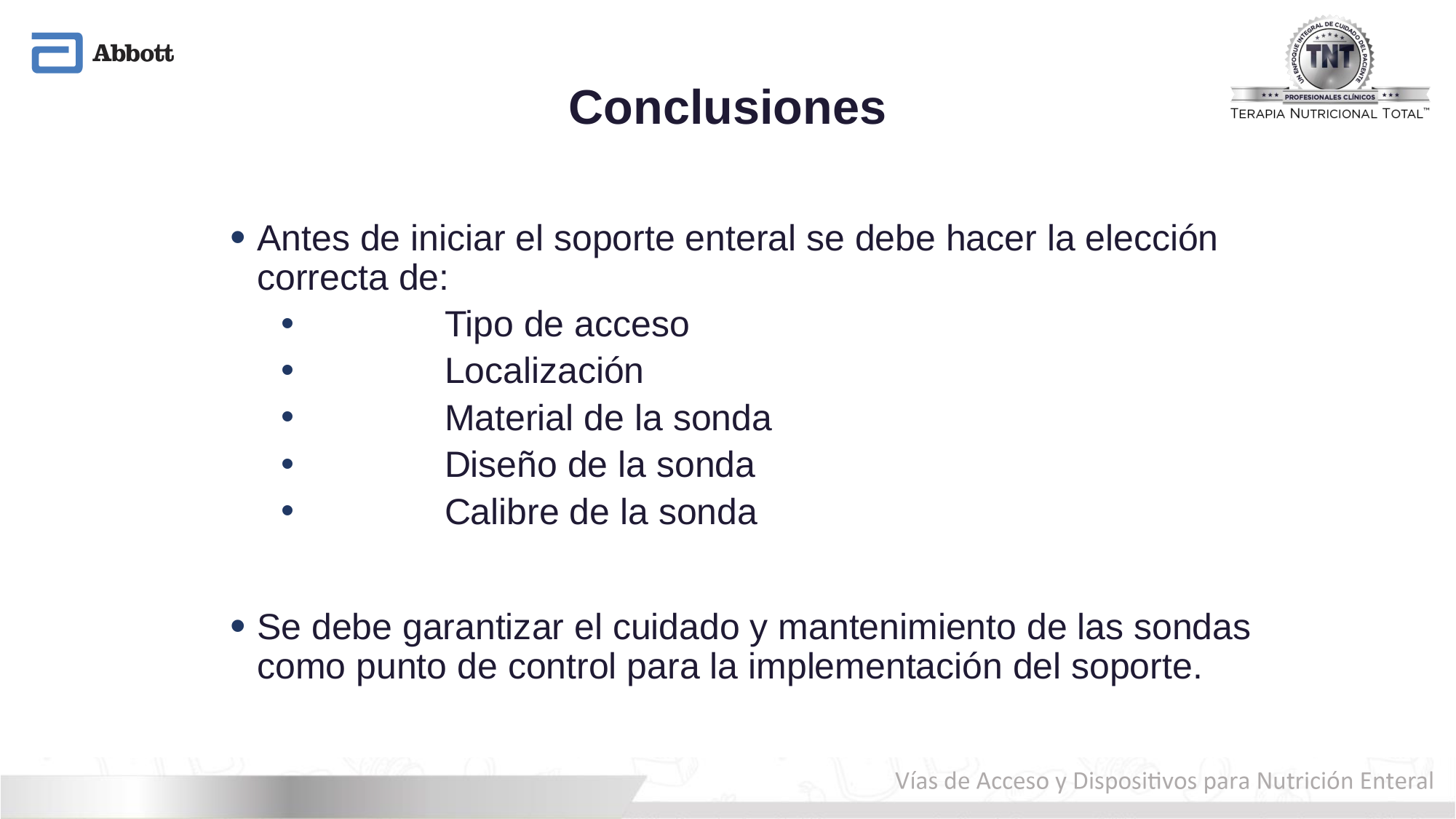

# Conclusiones
Antes de iniciar el soporte enteral se debe hacer la elección correcta de:
	Tipo de acceso
	Localización
	Material de la sonda
	Diseño de la sonda
	Calibre de la sonda

Se debe garantizar el cuidado y mantenimiento de las sondas como punto de control para la implementación del soporte.